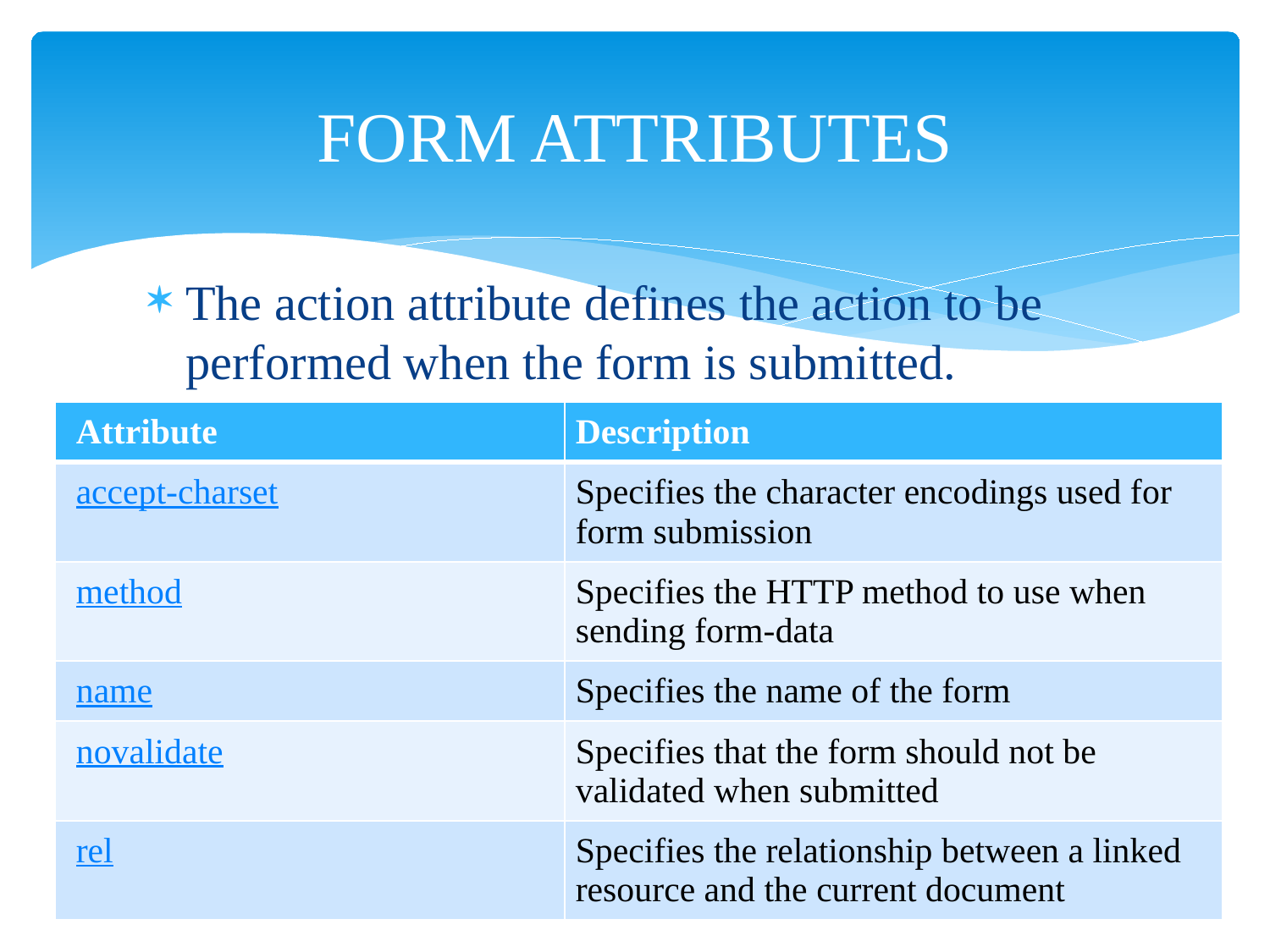

# FORM ATTRIBUTES

The action attribute defines the action to be performed when the form is submitted.

| Attribute | Description |
| --- | --- |
| accept-charset | Specifies the character encodings used for form submission |
| method | Specifies the HTTP method to use when sending form-data |
| name | Specifies the name of the form |
| novalidate | Specifies that the form should not be validated when submitted |
| rel | Specifies the relationship between a linked resource and the current document |